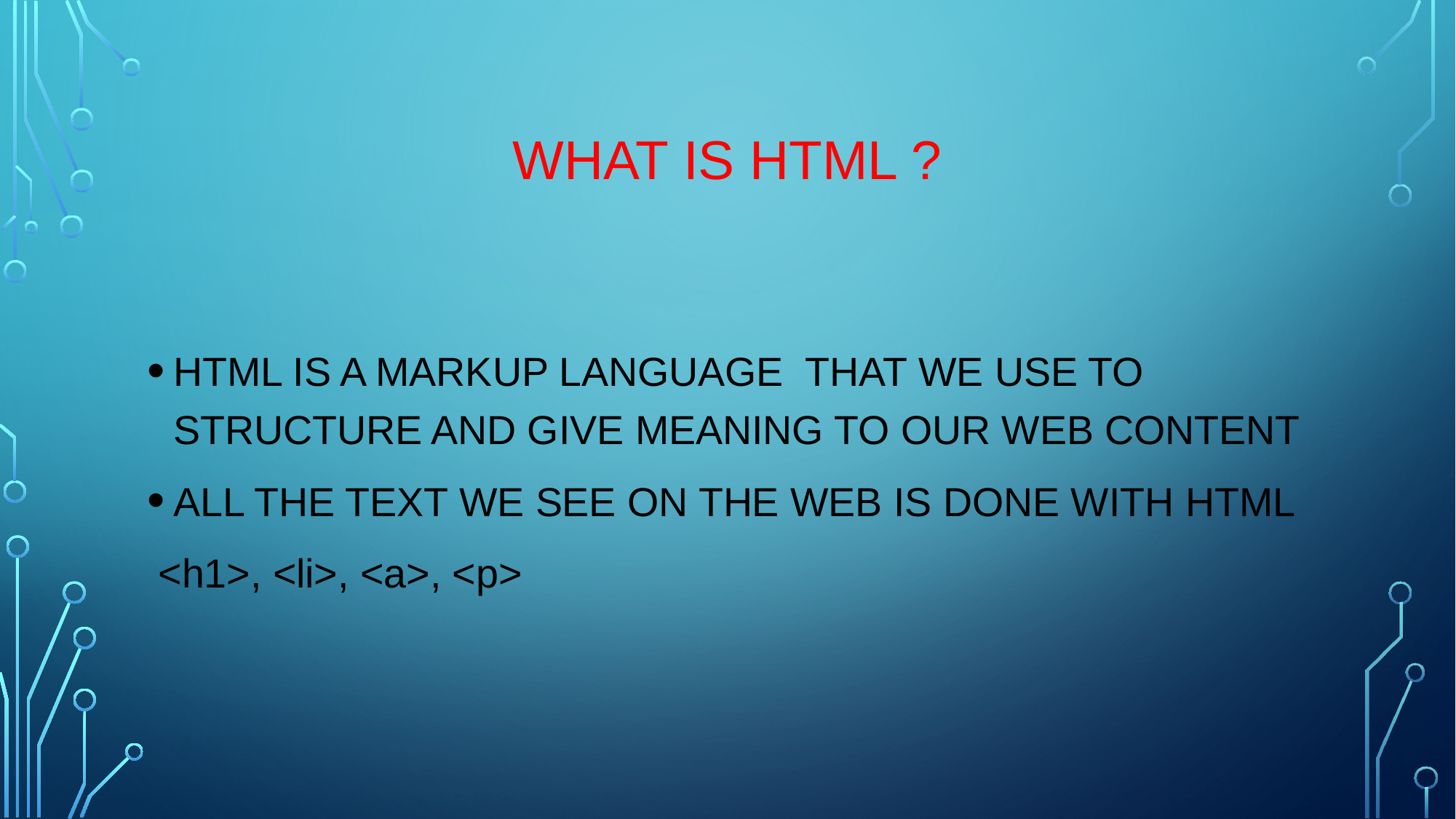

# What is html ?

HTML IS A MARKUP LANGUAGE  THAT WE USE TO STRUCTURE AND GIVE MEANING TO OUR WEB CONTENT
ALL THE TEXT WE SEE ON THE WEB IS DONE WITH HTML
 <h1>, <li>, <a>, <p>